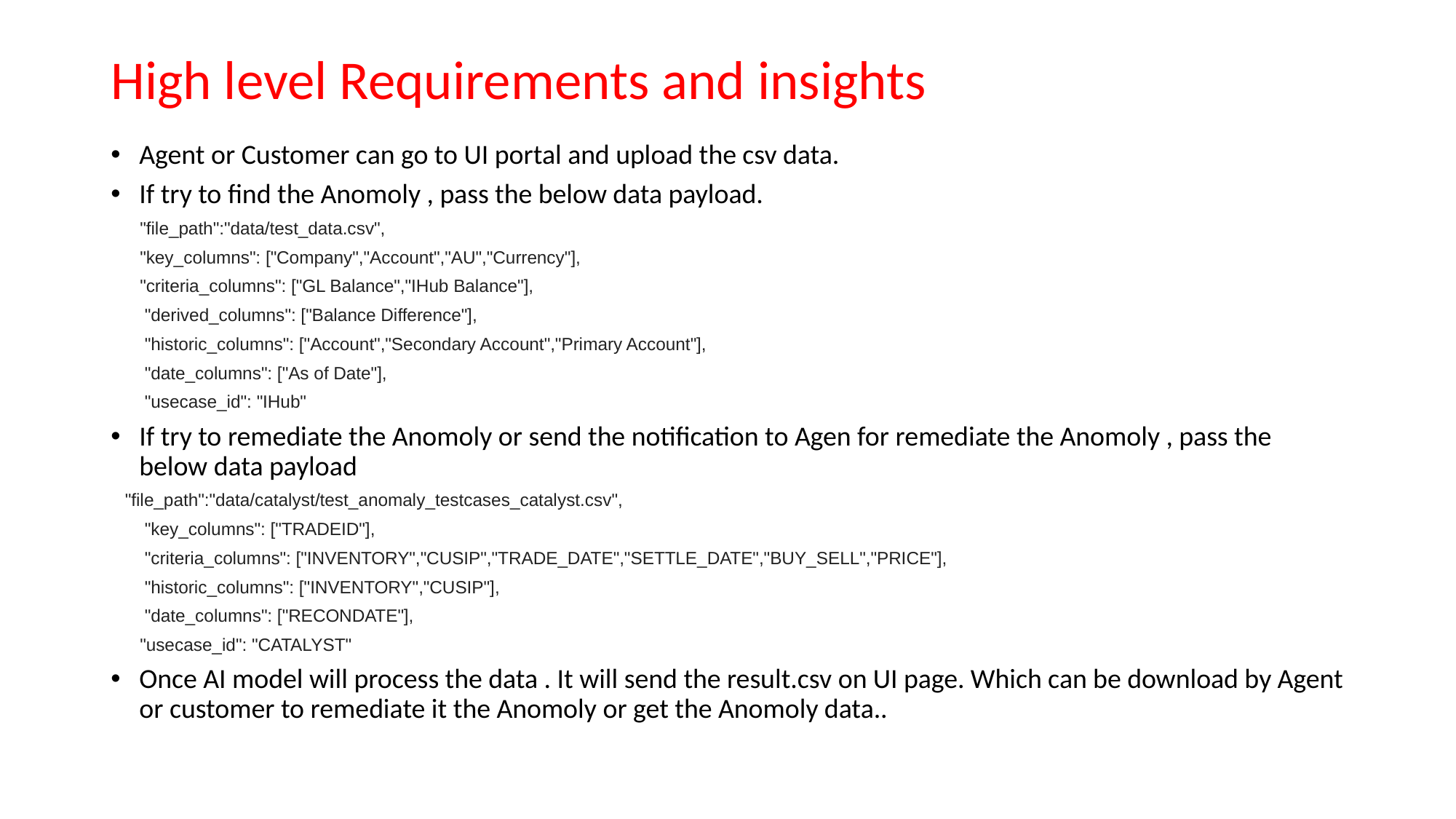

# High level Requirements and insights
Agent or Customer can go to UI portal and upload the csv data.
If try to find the Anomoly , pass the below data payload.
   "file_path":"data/test_data.csv",
   "key_columns": ["Company","Account","AU","Currency"],
   "criteria_columns": ["GL Balance","IHub Balance"],
    "derived_columns": ["Balance Difference"],
    "historic_columns": ["Account","Secondary Account","Primary Account"],
    "date_columns": ["As of Date"],
    "usecase_id": "IHub"
If try to remediate the Anomoly or send the notification to Agen for remediate the Anomoly , pass the below data payload
"file_path":"data/catalyst/test_anomaly_testcases_catalyst.csv",
    "key_columns": ["TRADEID"],
    "criteria_columns": ["INVENTORY","CUSIP","TRADE_DATE","SETTLE_DATE","BUY_SELL","PRICE"],
    "historic_columns": ["INVENTORY","CUSIP"],
    "date_columns": ["RECONDATE"],
   "usecase_id": "CATALYST"
Once AI model will process the data . It will send the result.csv on UI page. Which can be download by Agent or customer to remediate it the Anomoly or get the Anomoly data..